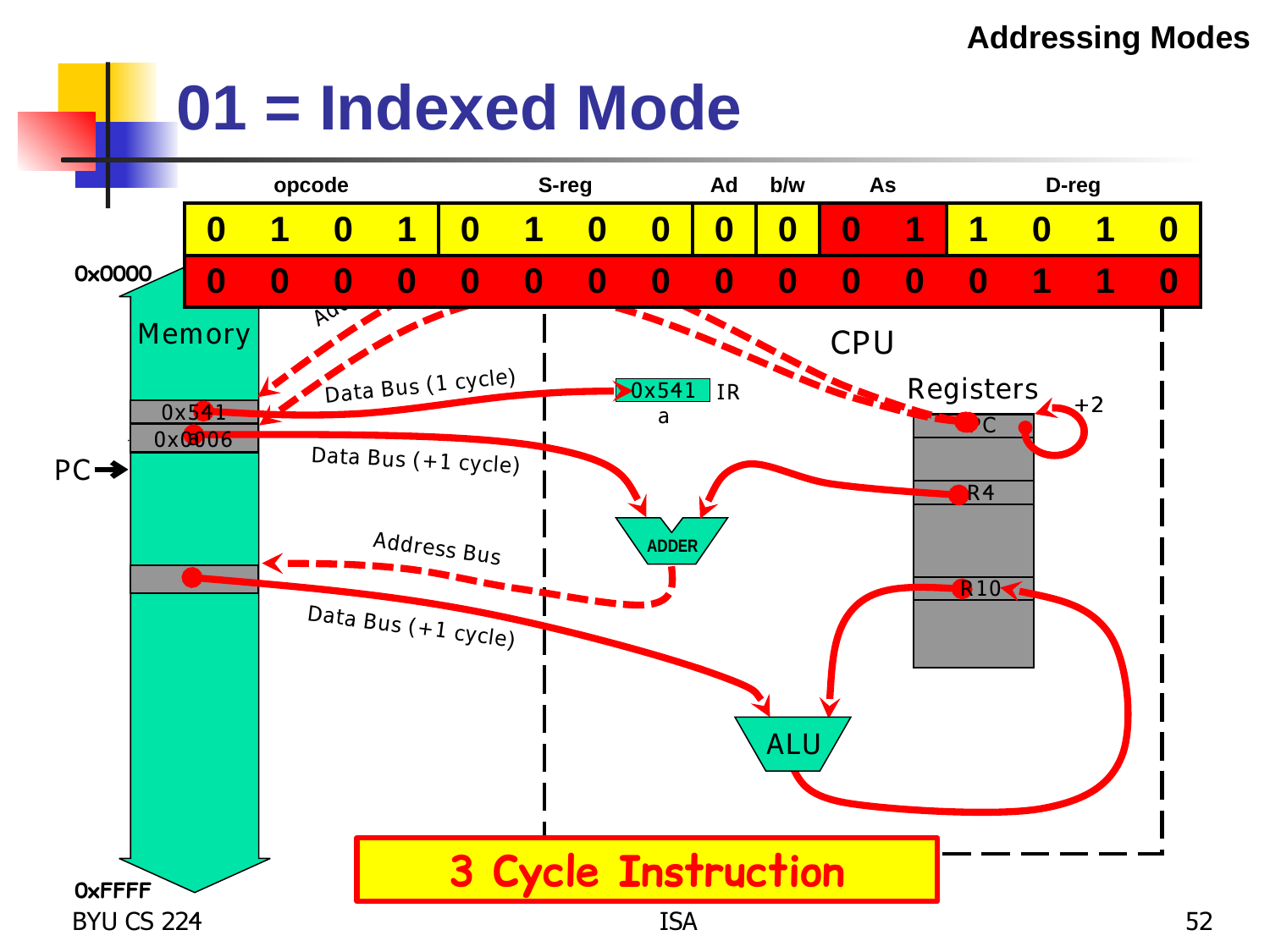

01 = Indexed Mode
Addressing Modes
| opcode |  |  |  | S-reg |  |  |  | Ad | b/w | As |  | D-reg |  |  |  |
| --- | --- | --- | --- | --- | --- | --- | --- | --- | --- | --- | --- | --- | --- | --- | --- |
| 0 | 1 | 0 | 1 | 0 | 1 | 0 | 0 | 0 | 0 | 0 | 1 | 1 | 0 | 1 | 0 |
| 0 | 0 | 0 | 0 | 0 | 0 | 0 | 0 | 0 | 0 | 0 | 0 | 0 | 1 | 1 | 0 |
add.w 6(r4),r10 ;r10 = M(r4+6) + r10
0x0000

Memory
0xFFFF

Address Bus

CPU

PC
Registers
Data Bus (1 cycle)
0x541a

IR

PC

+2

+2

0x541a

PC

PC

0x0006

Data Bus (+1 cycle)

R4

ADDER
Address Bus

R10

Data Bus (+1 cycle)

ALU
3 Cycle Instruction
BYU CS 224
ISA
52